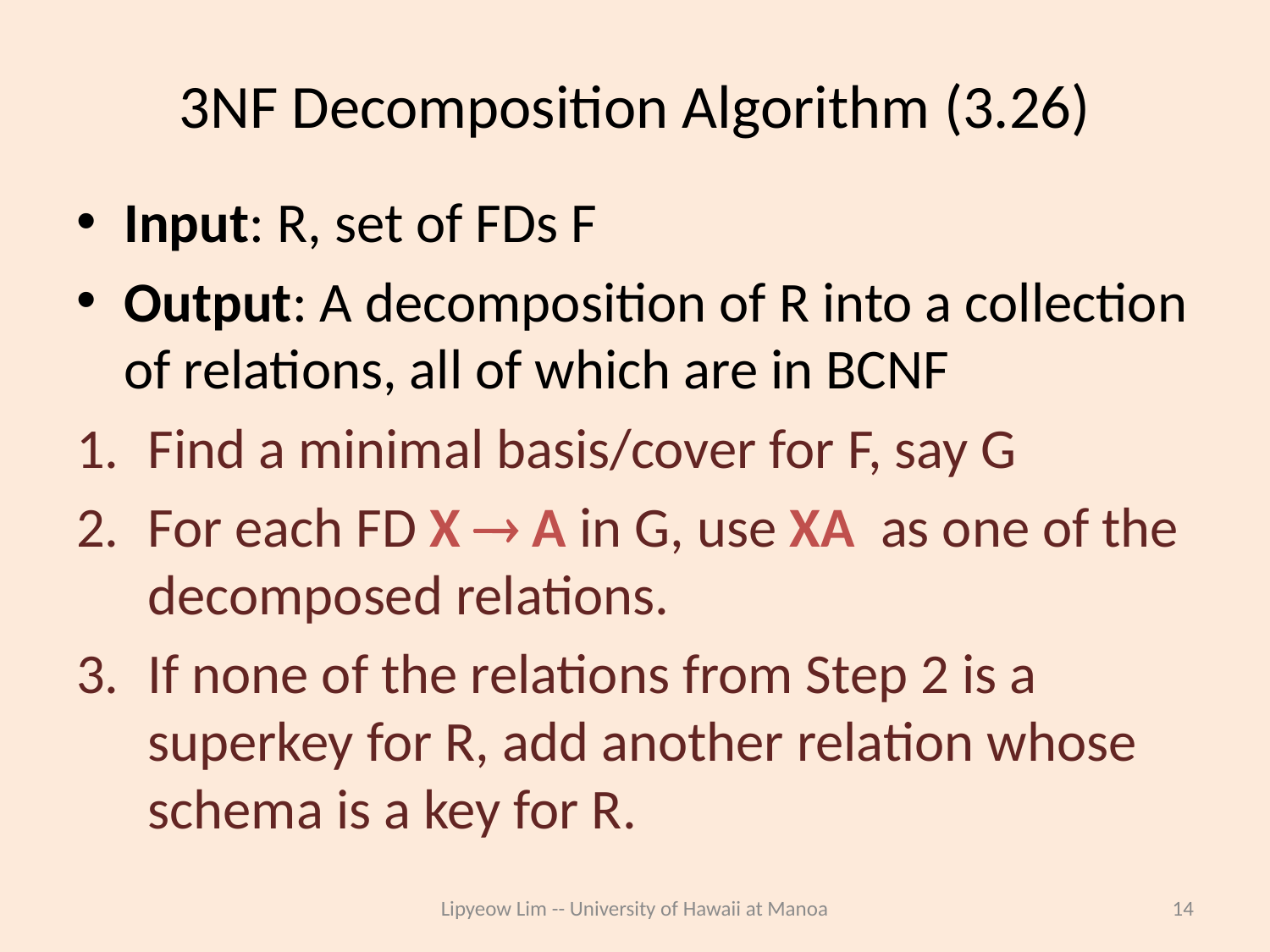

# 3NF Decomposition Algorithm (3.26)
Input: R, set of FDs F
Output: A decomposition of R into a collection of relations, all of which are in BCNF
Find a minimal basis/cover for F, say G
For each FD X → A in G, use XA  as one of the decomposed relations.
If none of the relations from Step 2 is a superkey for R, add another relation whose schema is a key for R.

Lipyeow Lim -- University of Hawaii at Manoa
14